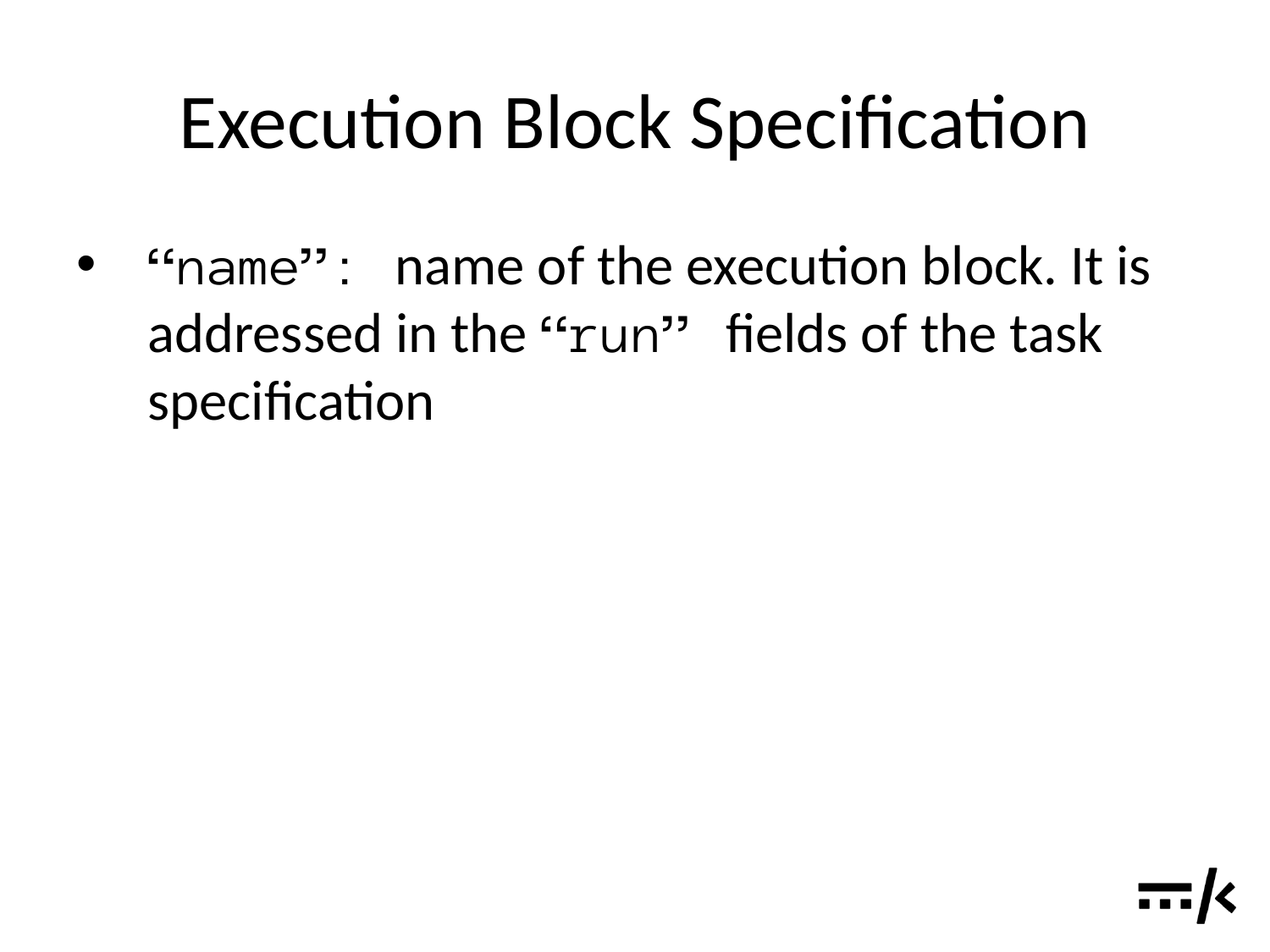

# Execution Block Specification
“name”: name of the execution block. It is addressed in the “run” fields of the task specification